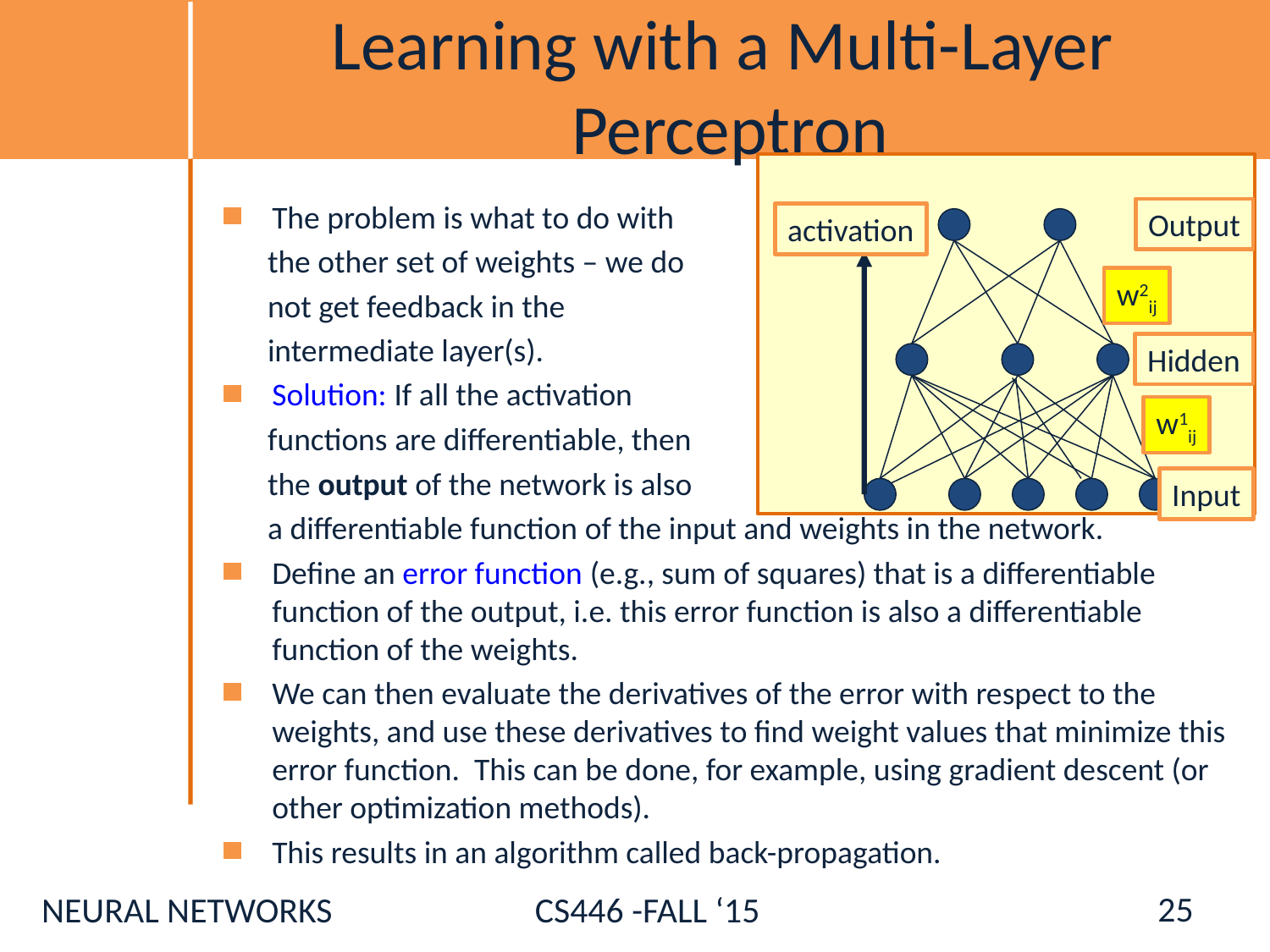

# Learning with a Multi-Layer  Perceptron

Output
activation

Hidden
Input
w2ij
w1ij
The problem is what to do with
      the other set of weights – we do
      not get feedback in the
      intermediate layer(s).
Solution: If all the activation
      functions are differentiable, then
      the output of the network is also
      a differentiable function of the input and weights in the network.
Define an error function (e.g., sum of squares) that is a differentiable function of the output, i.e. this error function is also a differentiable function of the weights.
We can then evaluate the derivatives of the error with respect to the weights, and use these derivatives to find weight values that minimize this error function.  This can be done, for example, using gradient descent (or other optimization methods).
This results in an algorithm called back-propagation.

25